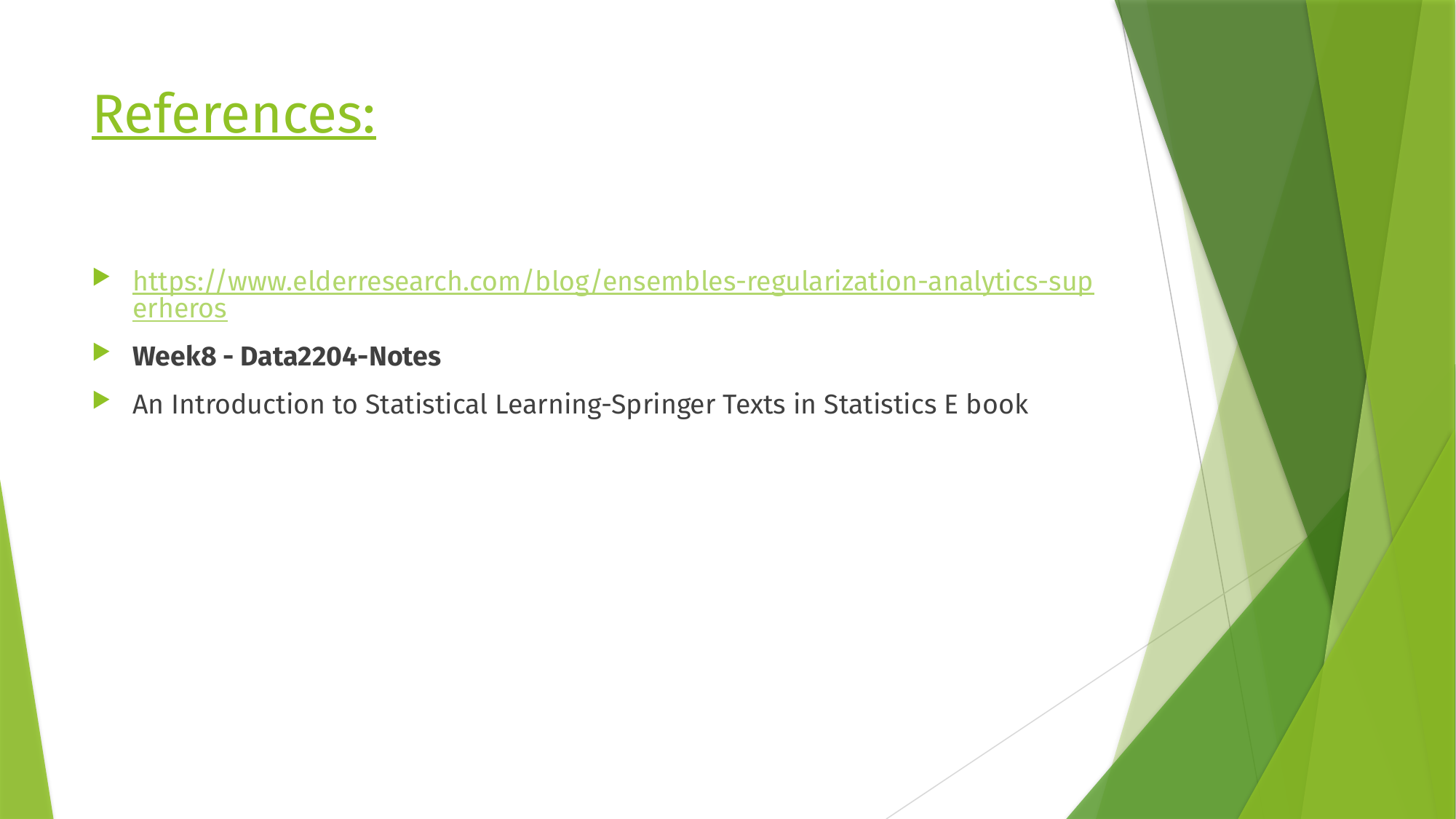

# References:
https://www.elderresearch.com/blog/ensembles-regularization-analytics-superheros
Week8 - Data2204-Notes
An Introduction to Statistical Learning-Springer Texts in Statistics E book